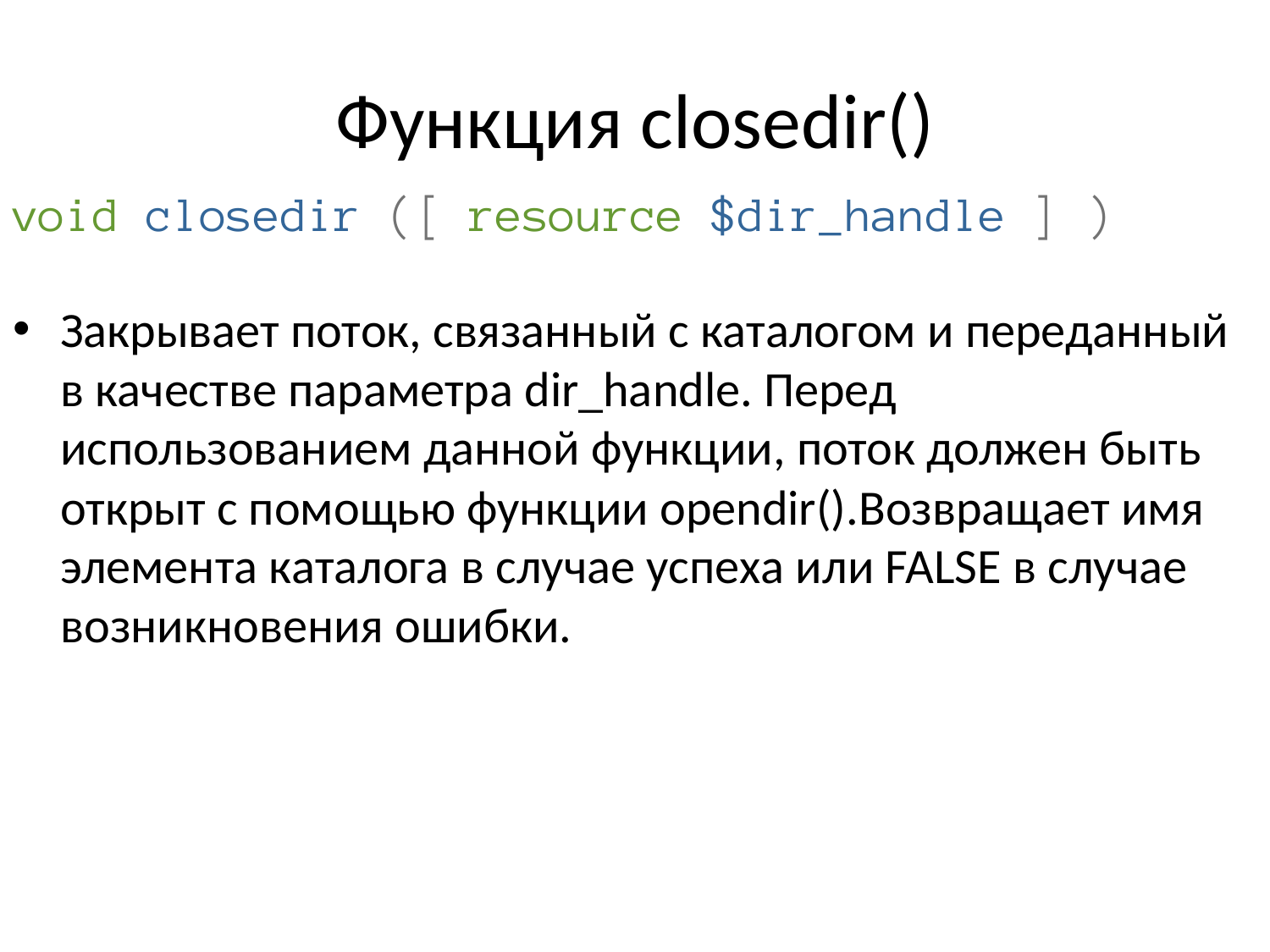

# Функция closedir()
void closedir ([ resource $dir_handle ] )

Закрывает поток, связанный с каталогом и переданный в качестве параметра dir_handle. Перед использованием данной функции, поток должен быть открыт с помощью функции opendir().Возвращает имя элемента каталога в случае успеха или FALSE в случае возникновения ошибки.